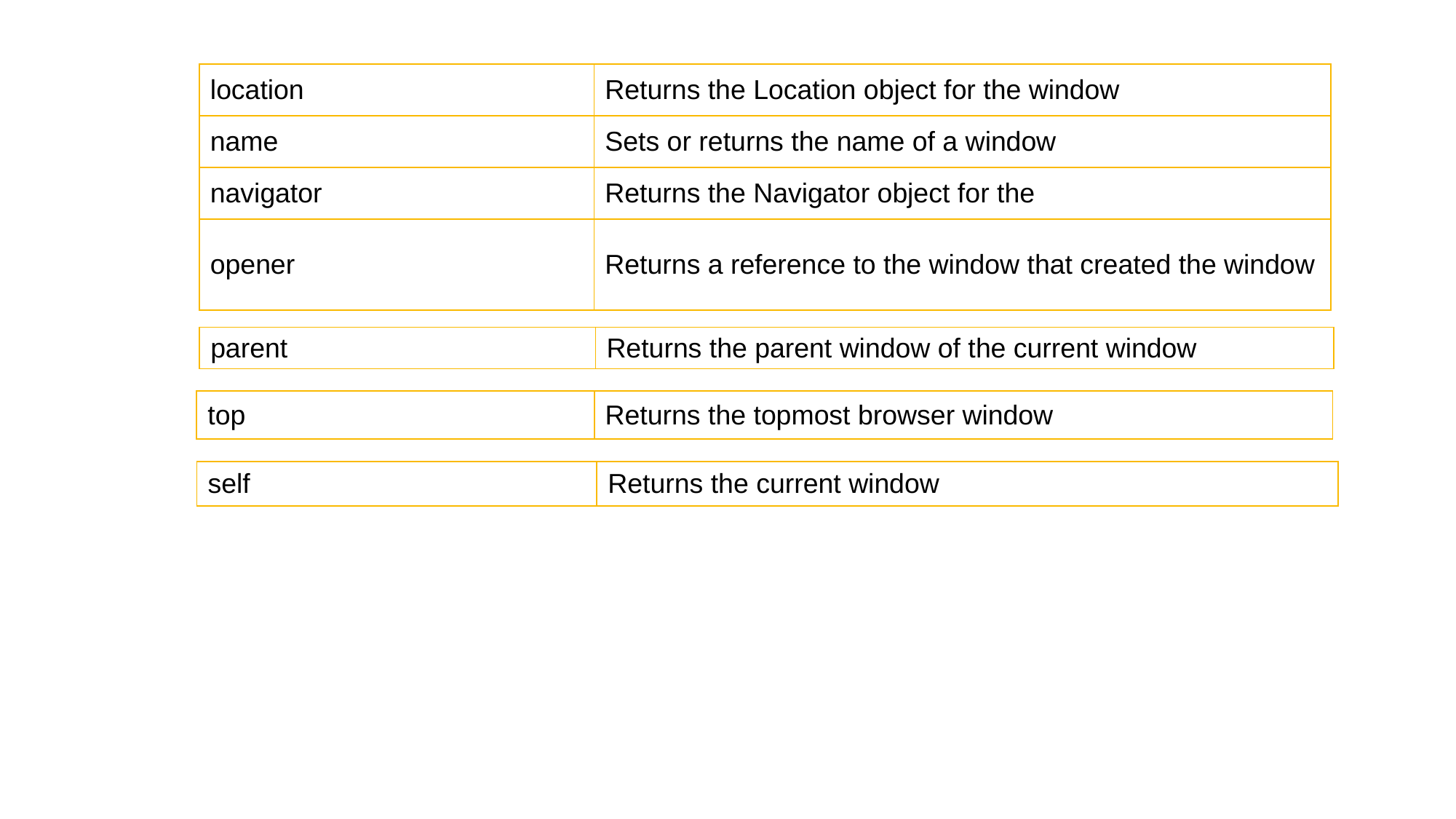

| location | Returns the Location object for the window |
| --- | --- |
| name | Sets or returns the name of a window |
| navigator | Returns the Navigator object for the |
| opener | Returns a reference to the window that created the window |
| parent | Returns the parent window of the current window |
| --- | --- |
| top | Returns the topmost browser window |
| --- | --- |
| self | Returns the current window |
| --- | --- |